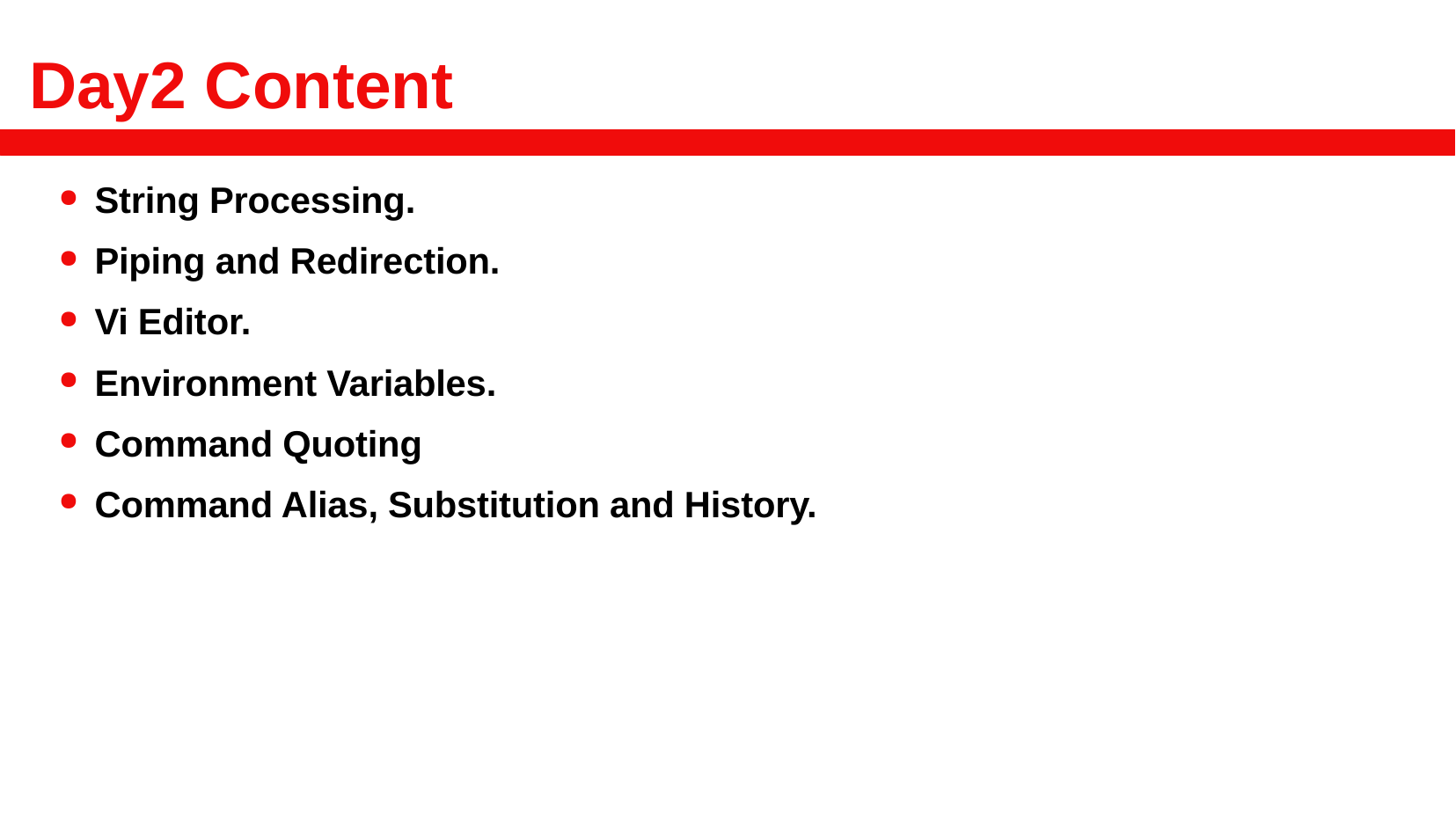

# Day2 Content

String Processing.
Piping and Redirection.
Vi Editor.
Environment Variables.
Command Quoting
Command Alias, Substitution and History.